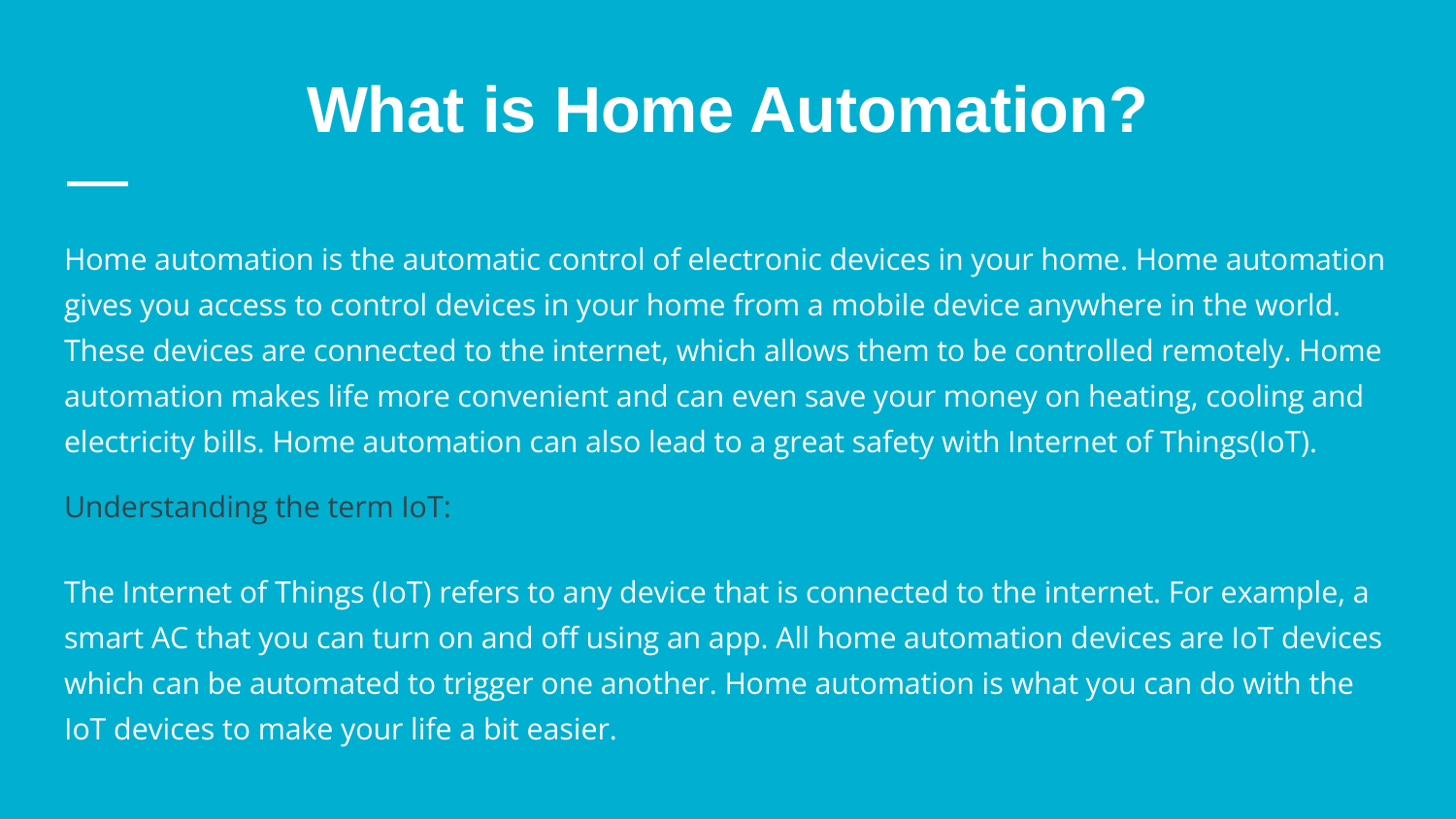

# What is Home Automation?
Home automation is the automatic control of electronic devices in your home. Home automation gives you access to control devices in your home from a mobile device anywhere in the world. These devices are connected to the internet, which allows them to be controlled remotely. Home automation makes life more convenient and can even save your money on heating, cooling and electricity bills. Home automation can also lead to a great safety with Internet of Things(IoT).
Understanding the term IoT:
The Internet of Things (IoT) refers to any device that is connected to the internet. For example, a smart AC that you can turn on and off using an app. All home automation devices are IoT devices which can be automated to trigger one another. Home automation is what you can do with the IoT devices to make your life a bit easier.